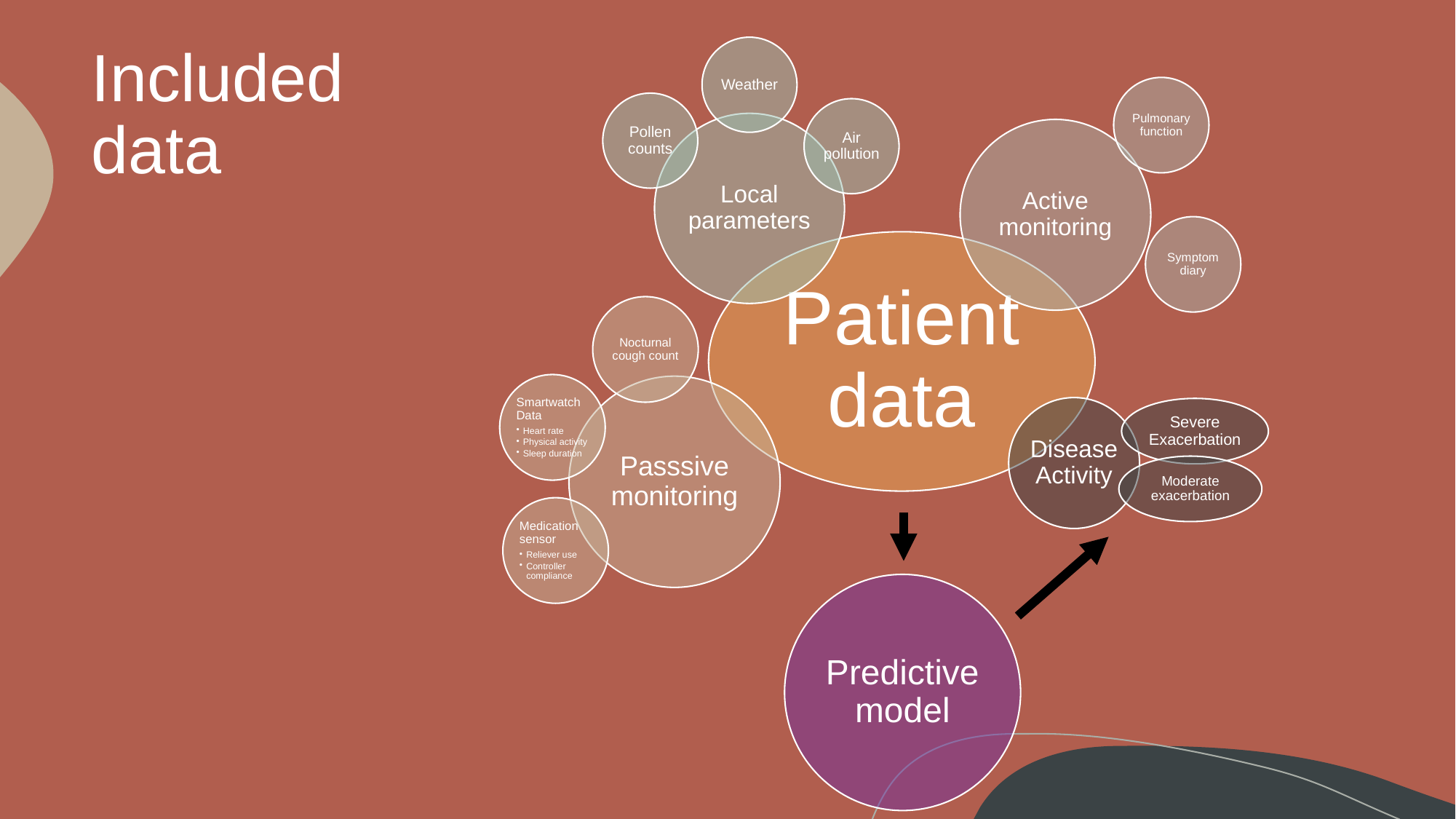

Local parameters
Weather
Air pollution
Pollen counts
# Included data
Active monitoring
Pulmonary function
Symptom diary
Patient data
Passsive monitoring
Smartwatch Data
Heart rate
Physical activity
Sleep duration
Nocturnal cough count
Medication sensor
Reliever use
Controller compliance
Disease Activity
Severe Exacerbation
Moderate exacerbation
Predictive model